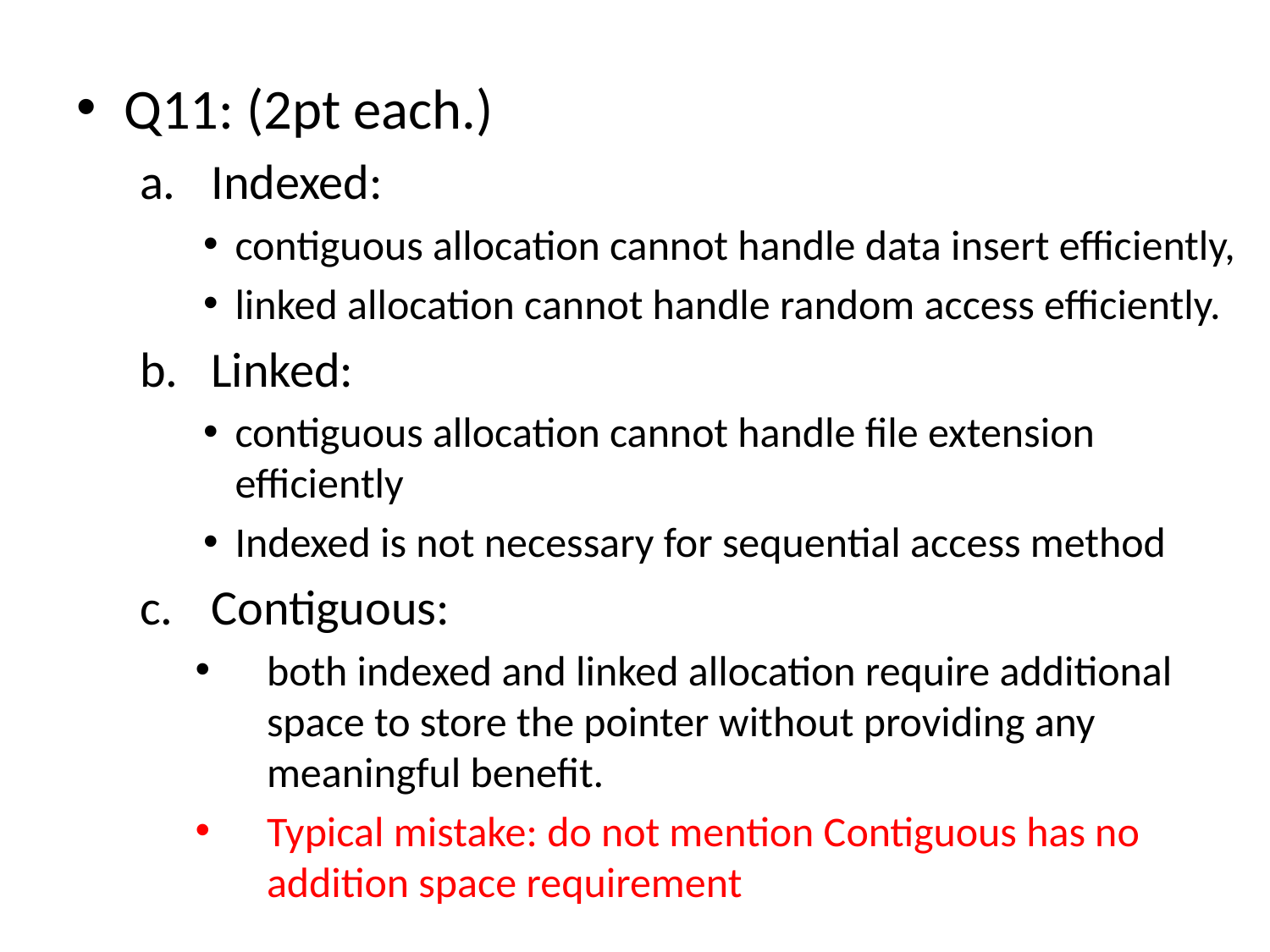

Q11: (2pt each.)
Indexed:
contiguous allocation cannot handle data insert efficiently,
linked allocation cannot handle random access efficiently.
Linked:
contiguous allocation cannot handle file extension efficiently
Indexed is not necessary for sequential access method
Contiguous:
both indexed and linked allocation require additional space to store the pointer without providing any meaningful benefit.
Typical mistake: do not mention Contiguous has no addition space requirement